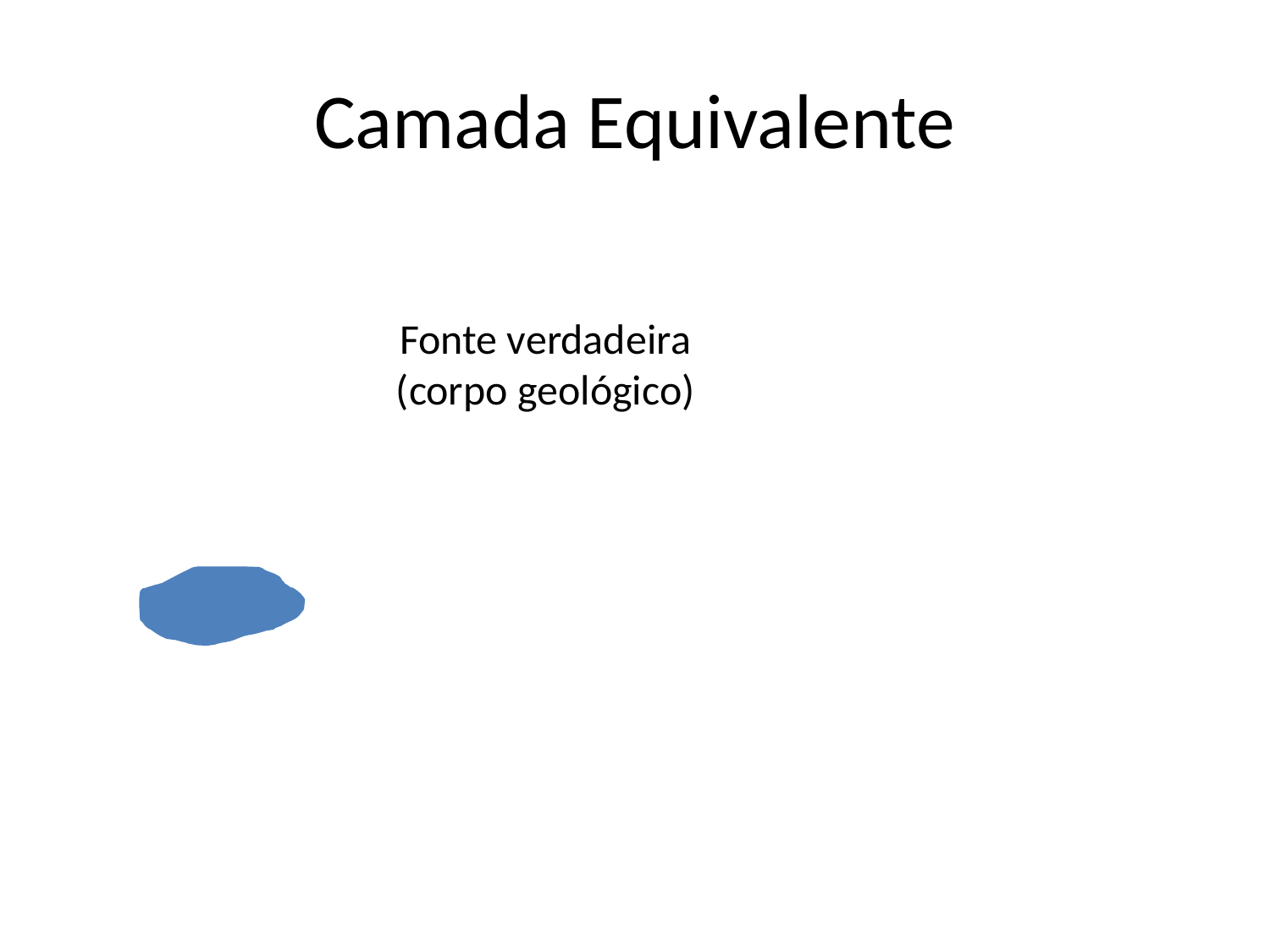

# Camada Equivalente
Fonte verdadeira (corpo geológico)